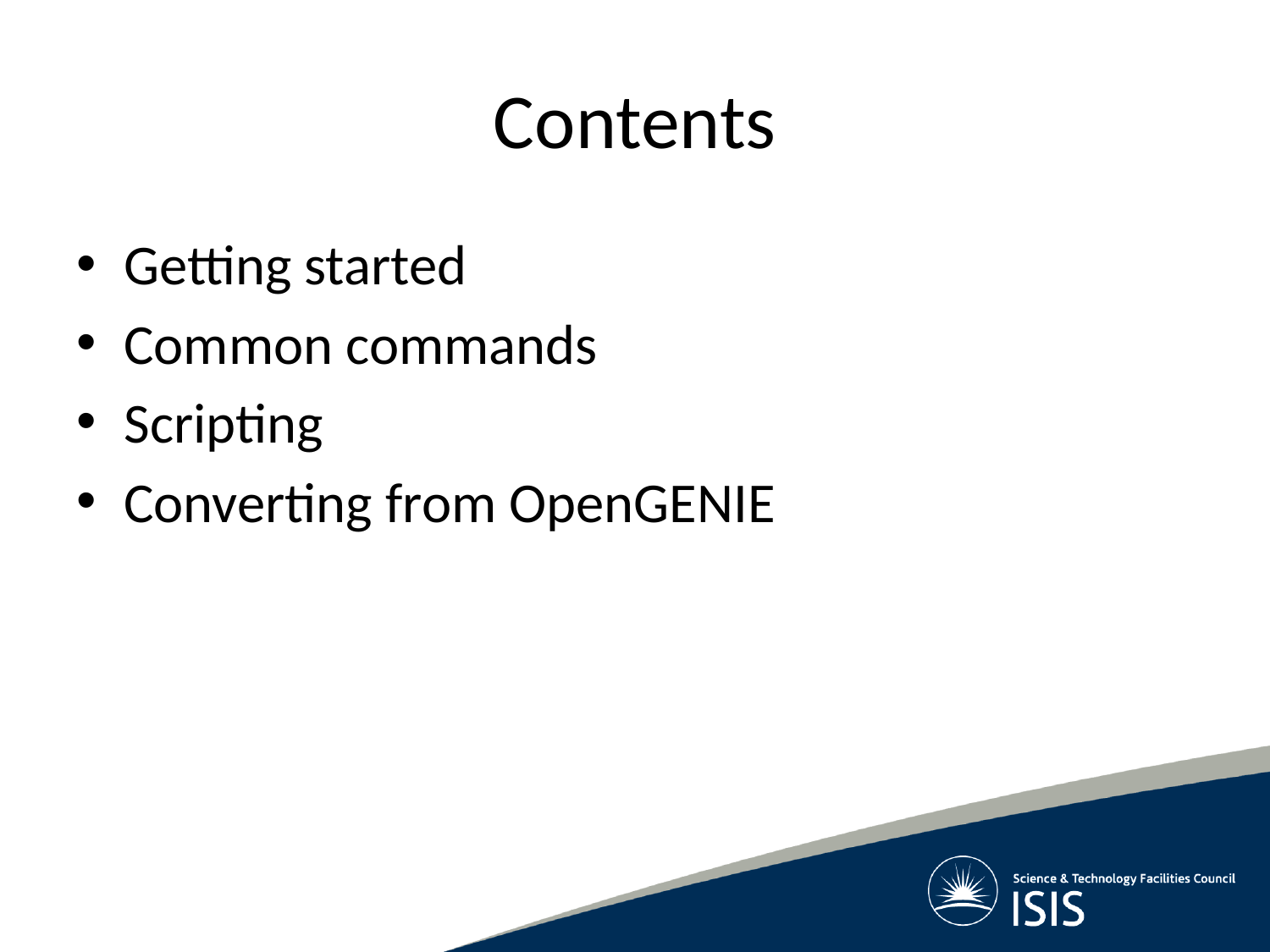

# Contents
Getting started
Common commands
Scripting
Converting from OpenGENIE